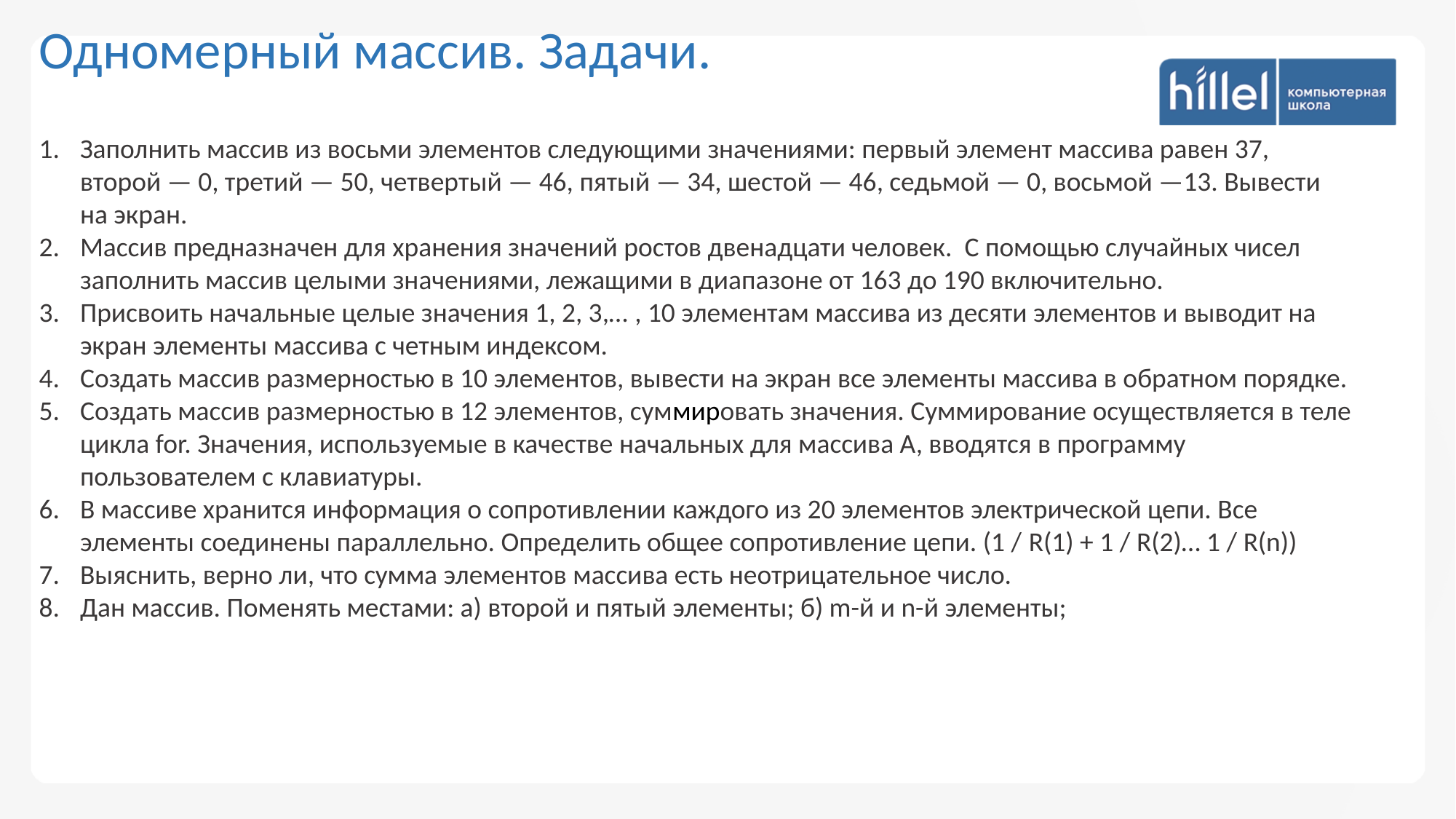

Одномерный массив. Задачи.
Заполнить массив из восьми элементов следующими значениями: первый элемент массива равен 37, второй — 0, третий — 50, четвертый — 46, пятый — 34, шестой — 46, седьмой — 0, восьмой —13. Вывести на экран.
Массив предназначен для хранения значений ростов двенадцати человек.  С помощью случайных чисел заполнить массив целыми значениями, лежащими в диапазоне от 163 до 190 включительно.
Присвоить начальные целые значения 1, 2, 3,… , 10 элементам массива из десяти элементов и выводит на экран элементы массива с четным индексом.
Создать массив размерностью в 10 элементов, вывести на экран все элементы массива в обратном порядке.
Создать массив размерностью в 12 элементов, суммировать значения. Суммирование осуществляется в теле цикла for. Значения, используемые в качестве начальных для массива A, вводятся в программу пользователем с клавиатуры.
В массиве хранится информация о сопротивлении каждого из 20 элементов электрической цепи. Все элементы соединены параллельно. Определить общее сопротивление цепи. (1 / R(1) + 1 / R(2)… 1 / R(n))
Выяснить, верно ли, что сумма элементов массива есть неотрицательное число.
Дан массив. Поменять местами: а) второй и пятый элементы; б) m-й и n-й элементы;